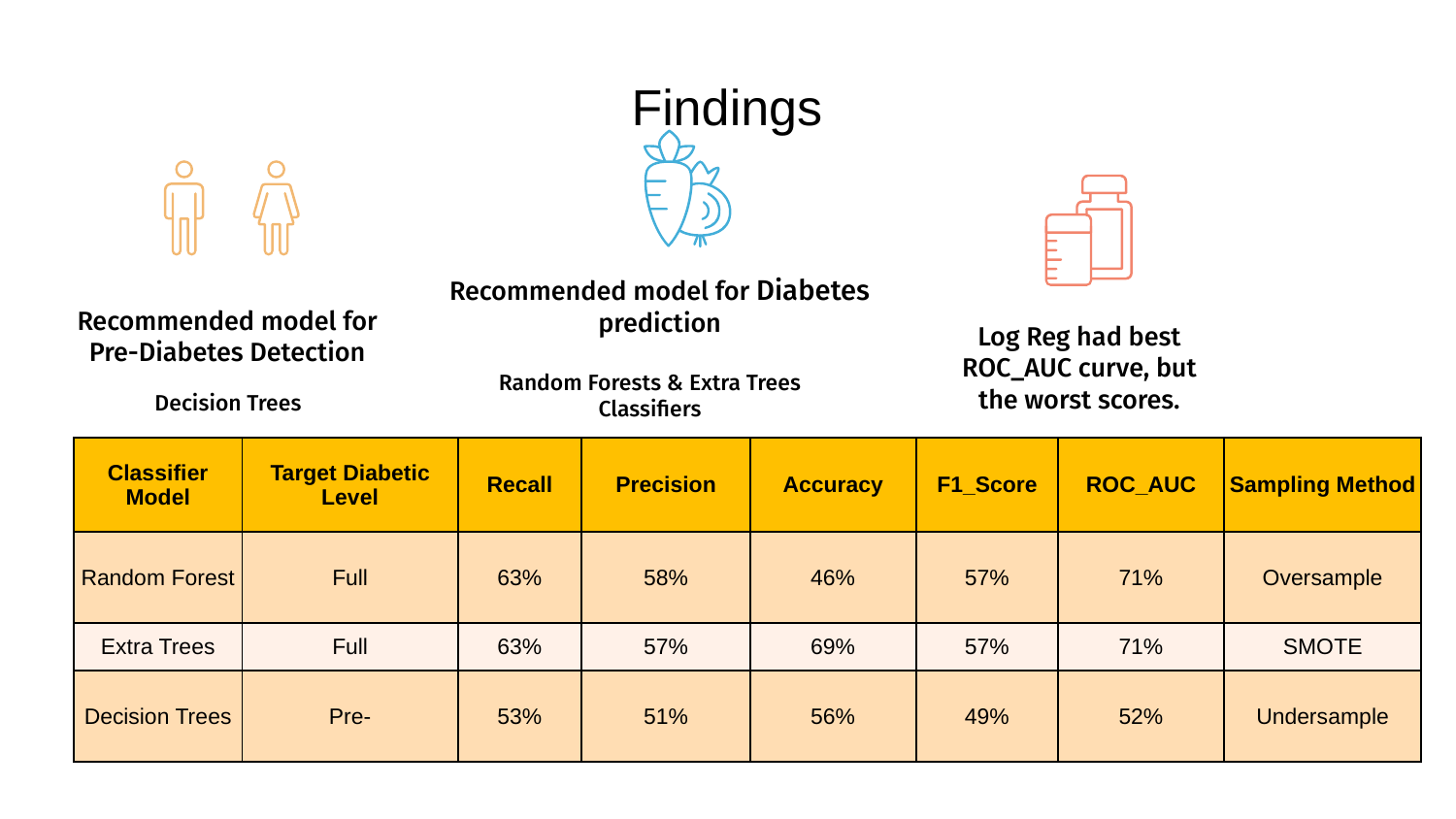

Findings

Earth
Recommended model for Diabetes prediction
It’s the third planet
from the sun
Log Reg had best ROC_AUC curve, but the worst scores.
Recommended model for Pre-Diabetes Detection
Random Forests & Extra Trees Classifiers
Decision Trees

| Classifier Model | Target Diabetic Level | Recall | Precision | Accuracy | F1\_Score | ROC\_AUC | Sampling Method |
| --- | --- | --- | --- | --- | --- | --- | --- |
| Random Forest | Full | 63% | 58% | 46% | 57% | 71% | Oversample |
| Extra Trees | Full | 63% | 57% | 69% | 57% | 71% | SMOTE |
| Decision Trees | Pre- | 53% | 51% | 56% | 49% | 52% | Undersample |

1995

60%

2000
Saturn

88%

It’s a gas giant with an average radius of about nine times that on Earth

2005

2000
2010
2015

30%
Venus is the closest planet to the sun
Uranus is the seventh planet from the Sun
2010
46%